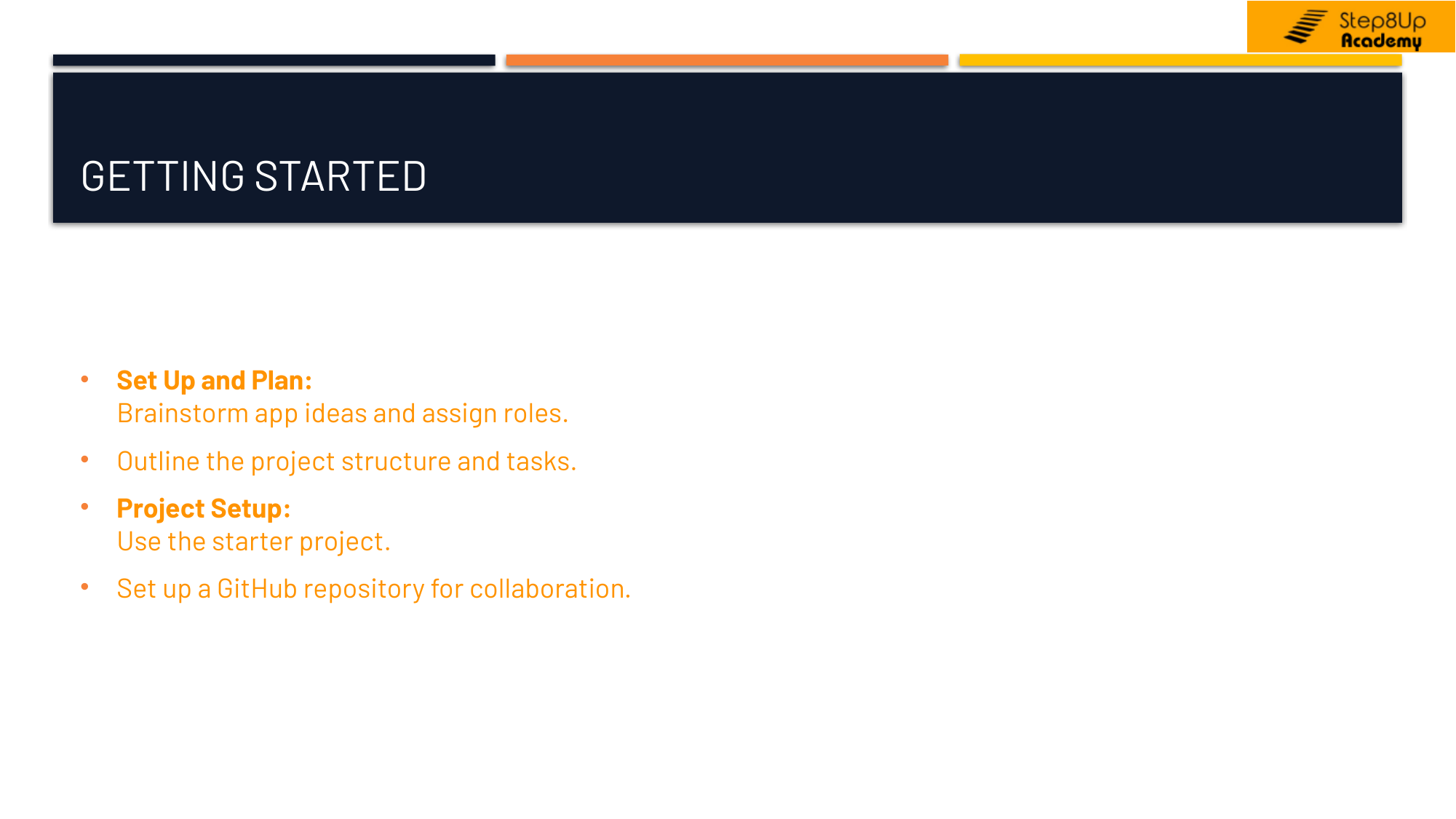

# Getting started
Set Up and Plan:
Brainstorm app ideas and assign roles.
Outline the project structure and tasks.
Project Setup:
Use the starter project.
Set up a GitHub repository for collaboration.